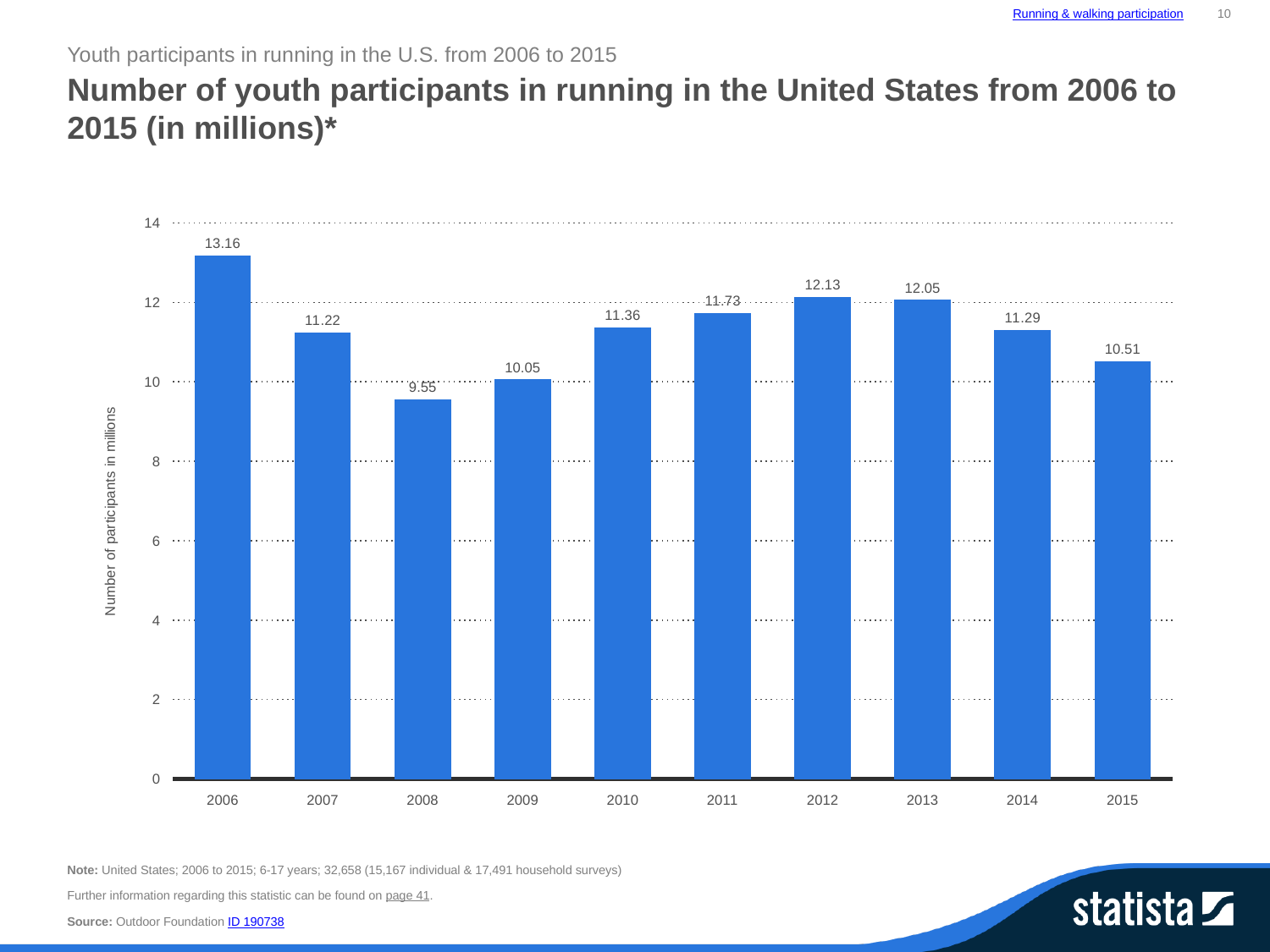

Running & walking participation
10
Youth participants in running in the U.S. from 2006 to 2015
Number of youth participants in running in the United States from 2006 to 2015 (in millions)*

### Chart:

| Category | data |
|---|---|
| 2006 | 13.16 |
| 2007 | 11.22 |
| 2008 | 9.55 |
| 2009 | 10.05 |
| 2010 | 11.36 |
| 2011 | 11.73 |
| 2012 | 12.13 |
| 2013 | 12.05 |
| 2014 | 11.29 |
| 2015 | 10.51 |
Note: United States; 2006 to 2015; 6-17 years; 32,658 (15,167 individual & 17,491 household surveys)

Further information regarding this statistic can be found on page 41.
Source: Outdoor Foundation ID 190738